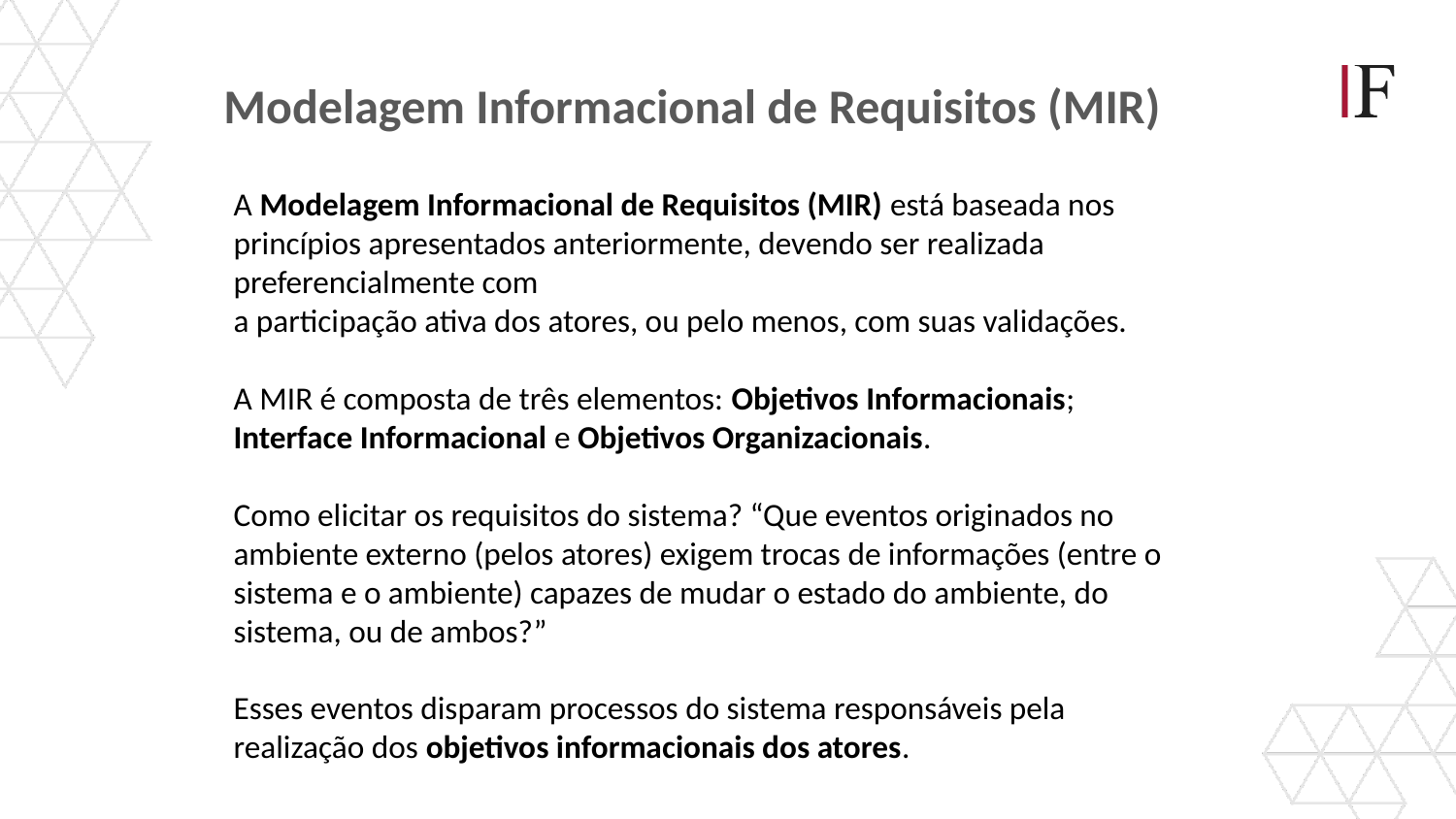

Modelagem Informacional de Requisitos (MIR)
A Modelagem Informacional de Requisitos (MIR) está baseada nos princípios apresentados anteriormente, devendo ser realizada preferencialmente com
a participação ativa dos atores, ou pelo menos, com suas validações.

A MIR é composta de três elementos: Objetivos Informacionais; Interface Informacional e Objetivos Organizacionais.

Como elicitar os requisitos do sistema? “Que eventos originados no ambiente externo (pelos atores) exigem trocas de informações (entre o sistema e o ambiente) capazes de mudar o estado do ambiente, do sistema, ou de ambos?”

Esses eventos disparam processos do sistema responsáveis pela realização dos objetivos informacionais dos atores.